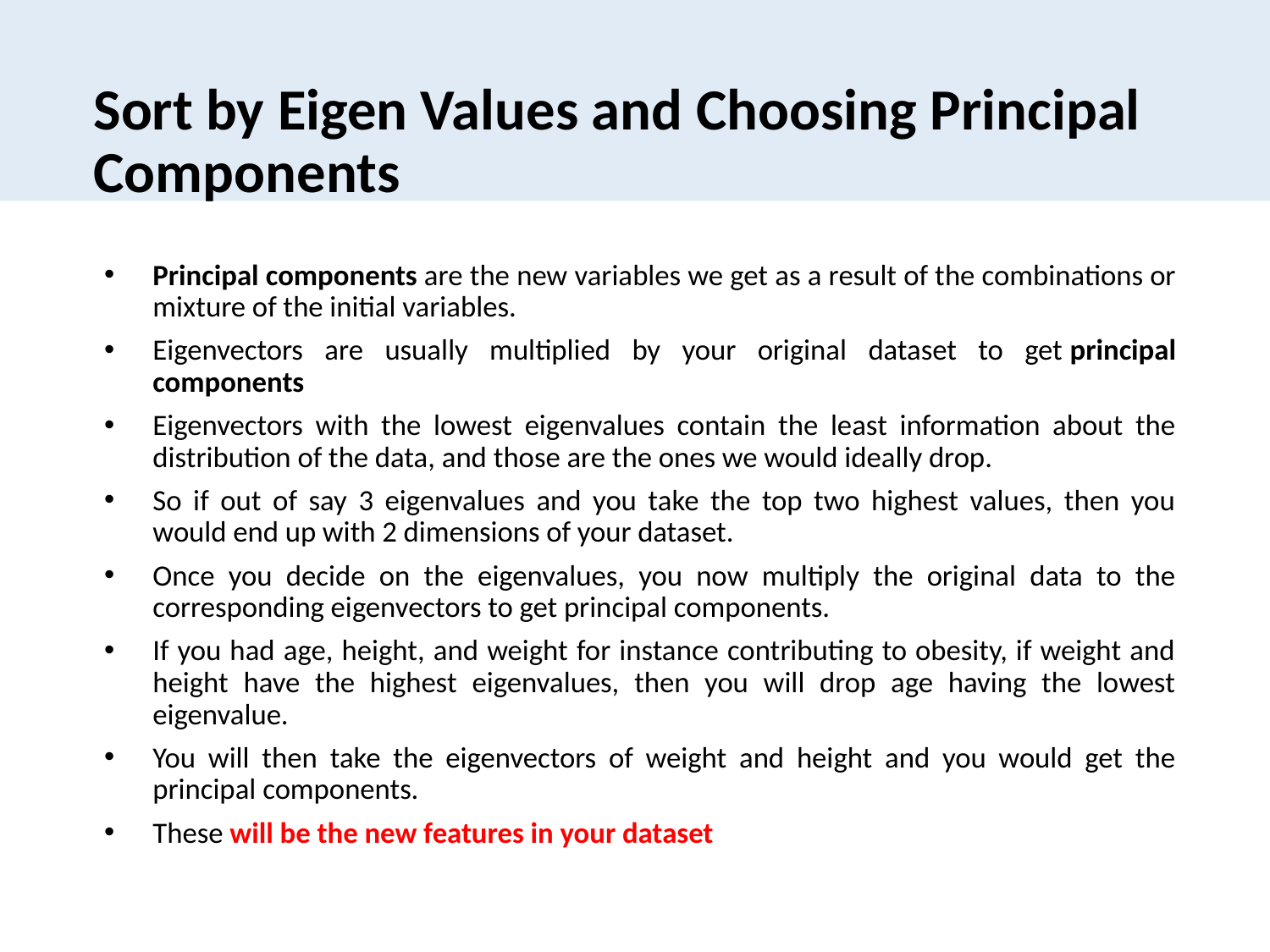

# Sort by Eigen Values and Choosing Principal Components
Principal components are the new variables we get as a result of the combinations or mixture of the initial variables.
Eigenvectors are usually multiplied by your original dataset to get principal components
Eigenvectors with the lowest eigenvalues contain the least information about the distribution of the data, and those are the ones we would ideally drop.
So if out of say 3 eigenvalues and you take the top two highest values, then you would end up with 2 dimensions of your dataset.
Once you decide on the eigenvalues, you now multiply the original data to the corresponding eigenvectors to get principal components.
If you had age, height, and weight for instance contributing to obesity, if weight and height have the highest eigenvalues, then you will drop age having the lowest eigenvalue.
You will then take the eigenvectors of weight and height and you would get the principal components.
These will be the new features in your dataset